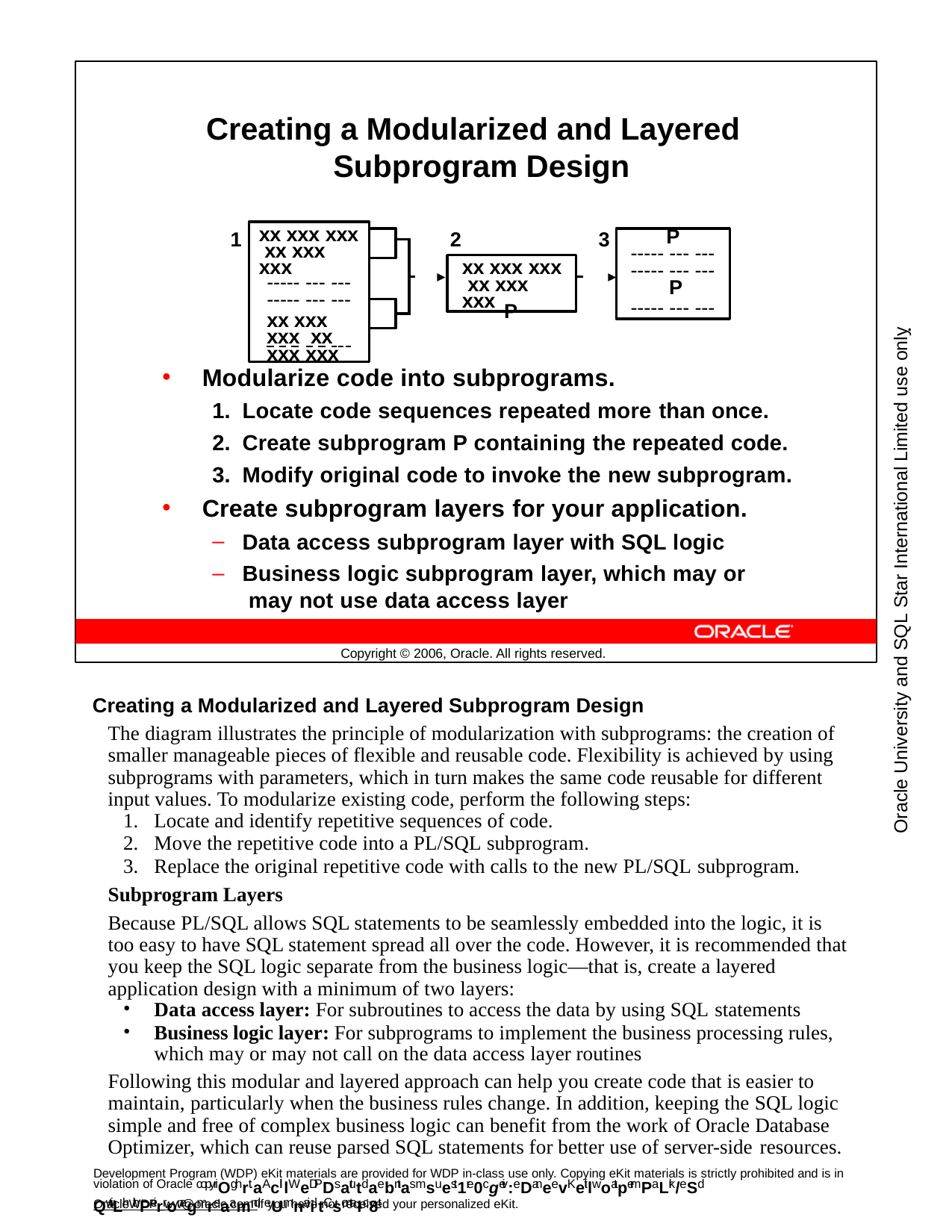

Creating a Modularized and Layered  Subprogram Design
xx xxx xxx  xx xxx xxx
----- --- ---
----- --- ---
xx xxx xxx  xx xxx xxx
3

1
2

P
----- --- ---
----- --- ---
P
----- --- ---

xx xxx xxx  xx xxx xxx
P
Oracle University and SQL Star International Limited use onlyฺ
Modularize code into subprograms.
Locate code sequences repeated more than once.
Create subprogram P containing the repeated code.
Modify original code to invoke the new subprogram.
Create subprogram layers for your application.
Data access subprogram layer with SQL logic
Business logic subprogram layer, which may or  may not use data access layer
Copyright © 2006, Oracle. All rights reserved.
Creating a Modularized and Layered Subprogram Design
The diagram illustrates the principle of modularization with subprograms: the creation of  smaller manageable pieces of flexible and reusable code. Flexibility is achieved by using  subprograms with parameters, which in turn makes the same code reusable for different  input values. To modularize existing code, perform the following steps:
Locate and identify repetitive sequences of code.
Move the repetitive code into a PL/SQL subprogram.
Replace the original repetitive code with calls to the new PL/SQL subprogram.
Subprogram Layers
Because PL/SQL allows SQL statements to be seamlessly embedded into the logic, it is  too easy to have SQL statement spread all over the code. However, it is recommended that  you keep the SQL logic separate from the business logic—that is, create a layered  application design with a minimum of two layers:
Data access layer: For subroutines to access the data by using SQL statements
Business logic layer: For subprograms to implement the business processing rules,  which may or may not call on the data access layer routines
Following this modular and layered approach can help you create code that is easier to  maintain, particularly when the business rules change. In addition, keeping the SQL logic  simple and free of complex business logic can benefit from the work of Oracle Database  Optimizer, which can reuse parsed SQL statements for better use of server-side resources.
Development Program (WDP) eKit materials are provided for WDP in-class use only. Copying eKit materials is strictly prohibited and is in
violation of Oracle copyriOghrt.aAcll lWeDPDsatutdaebntas msuest1re0cgeiv:eDaneevKeit lwoatpermPaLrk/eSd QwitLh thPeirronagmreaamnd eUmnaiil.tCsontaI-c8t
OracleWDP_ww@oracle.com if you have not received your personalized eKit.